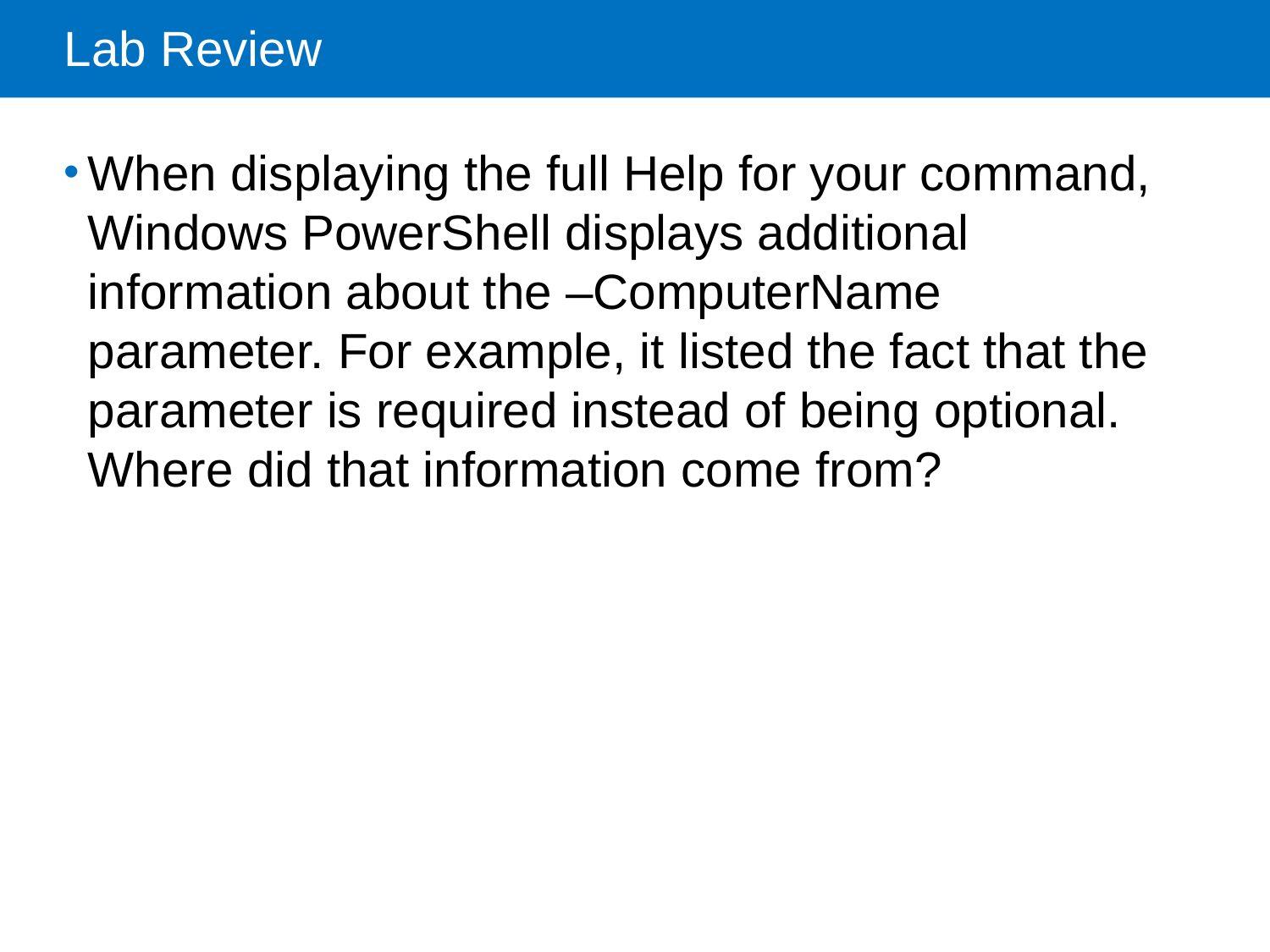

# Lab Review
When displaying the full Help for your command, Windows PowerShell displays additional information about the –ComputerName parameter. For example, it listed the fact that the parameter is required instead of being optional. Where did that information come from?